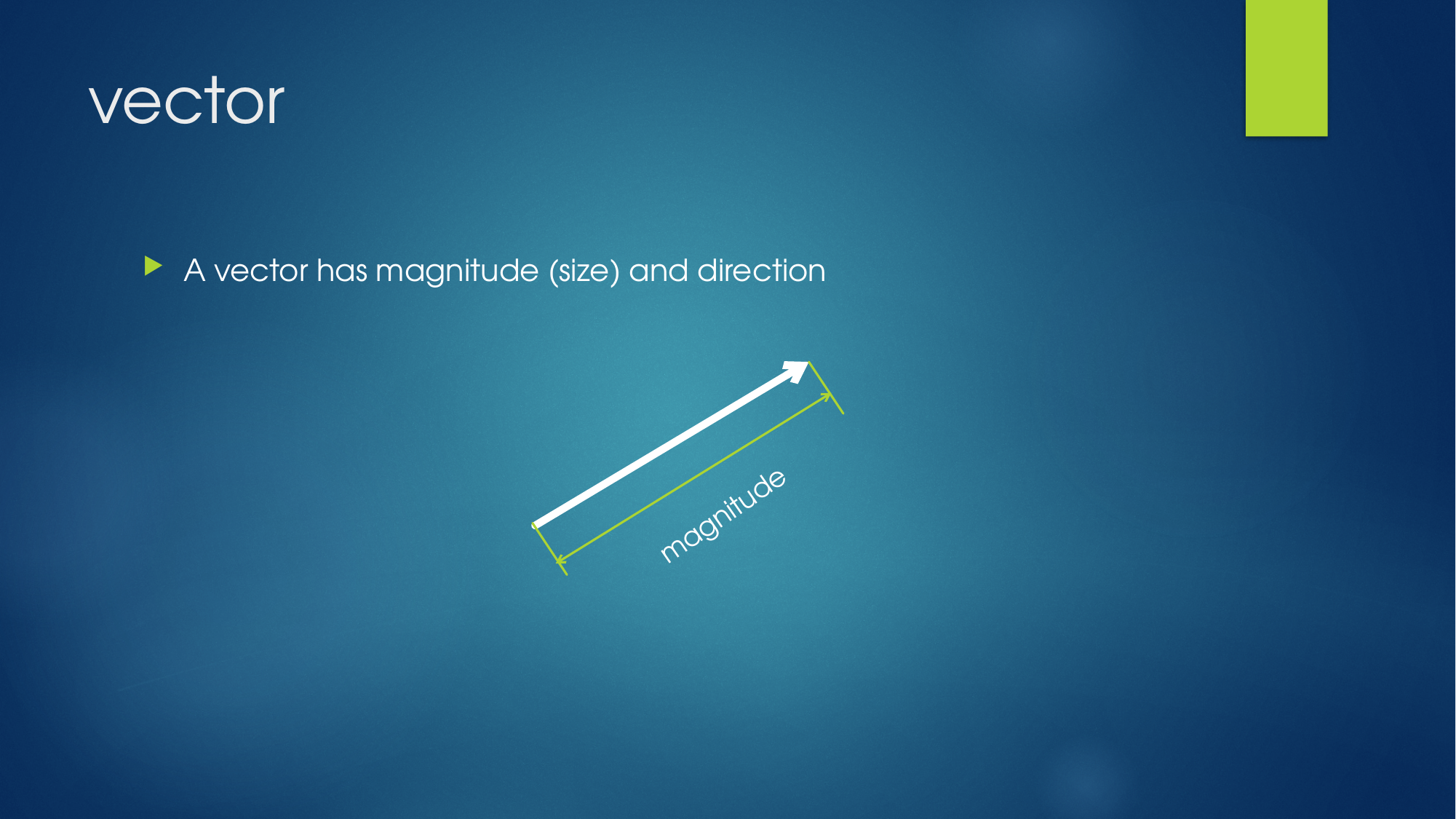

# vector
A vector has magnitude (size) and direction
magnitude